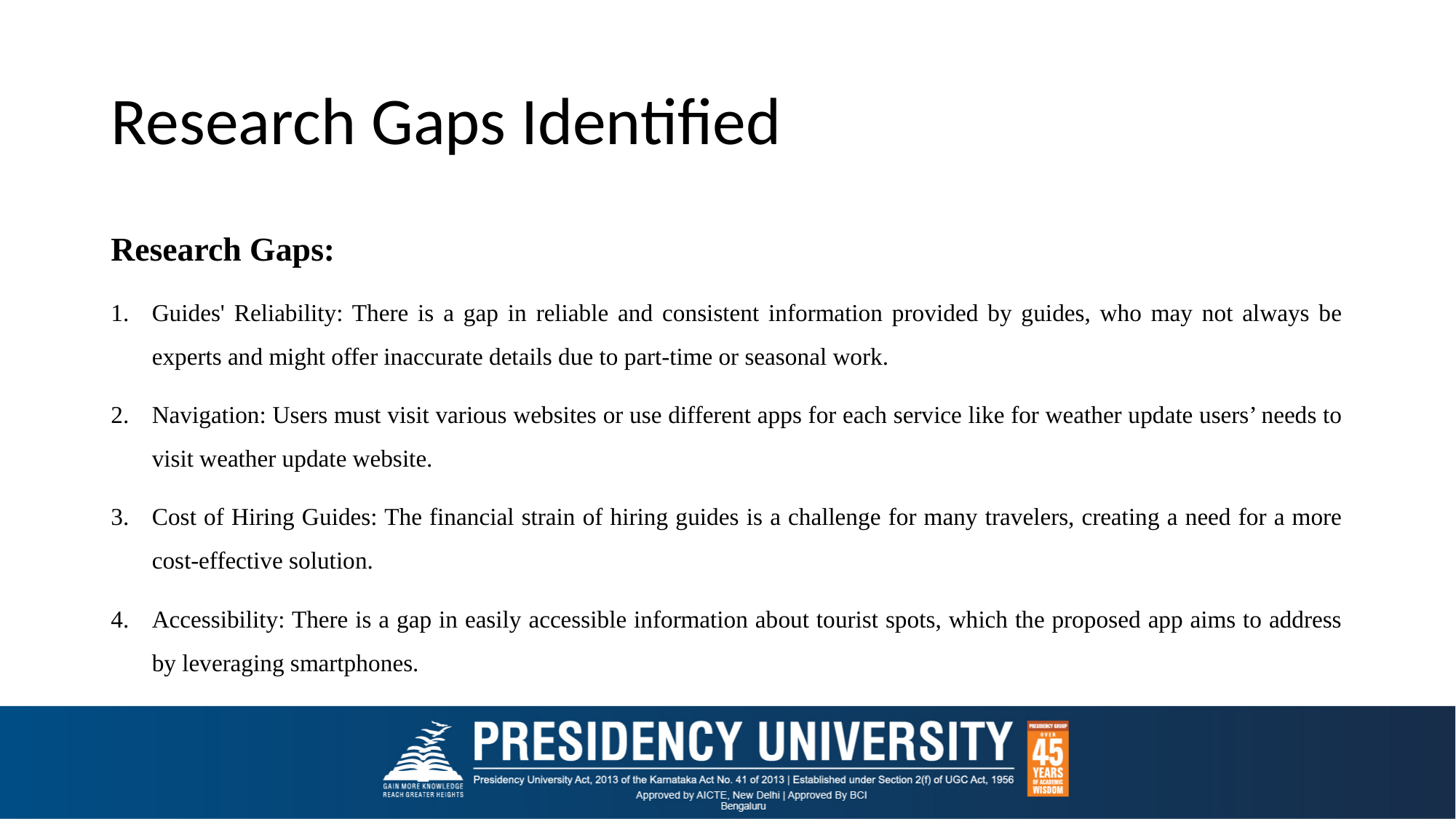

# Research Gaps Identified
Research Gaps:
Guides' Reliability: There is a gap in reliable and consistent information provided by guides, who may not always be experts and might offer inaccurate details due to part-time or seasonal work.
Navigation: Users must visit various websites or use different apps for each service like for weather update users’ needs to visit weather update website.
Cost of Hiring Guides: The financial strain of hiring guides is a challenge for many travelers, creating a need for a more cost-effective solution.
Accessibility: There is a gap in easily accessible information about tourist spots, which the proposed app aims to address by leveraging smartphones.